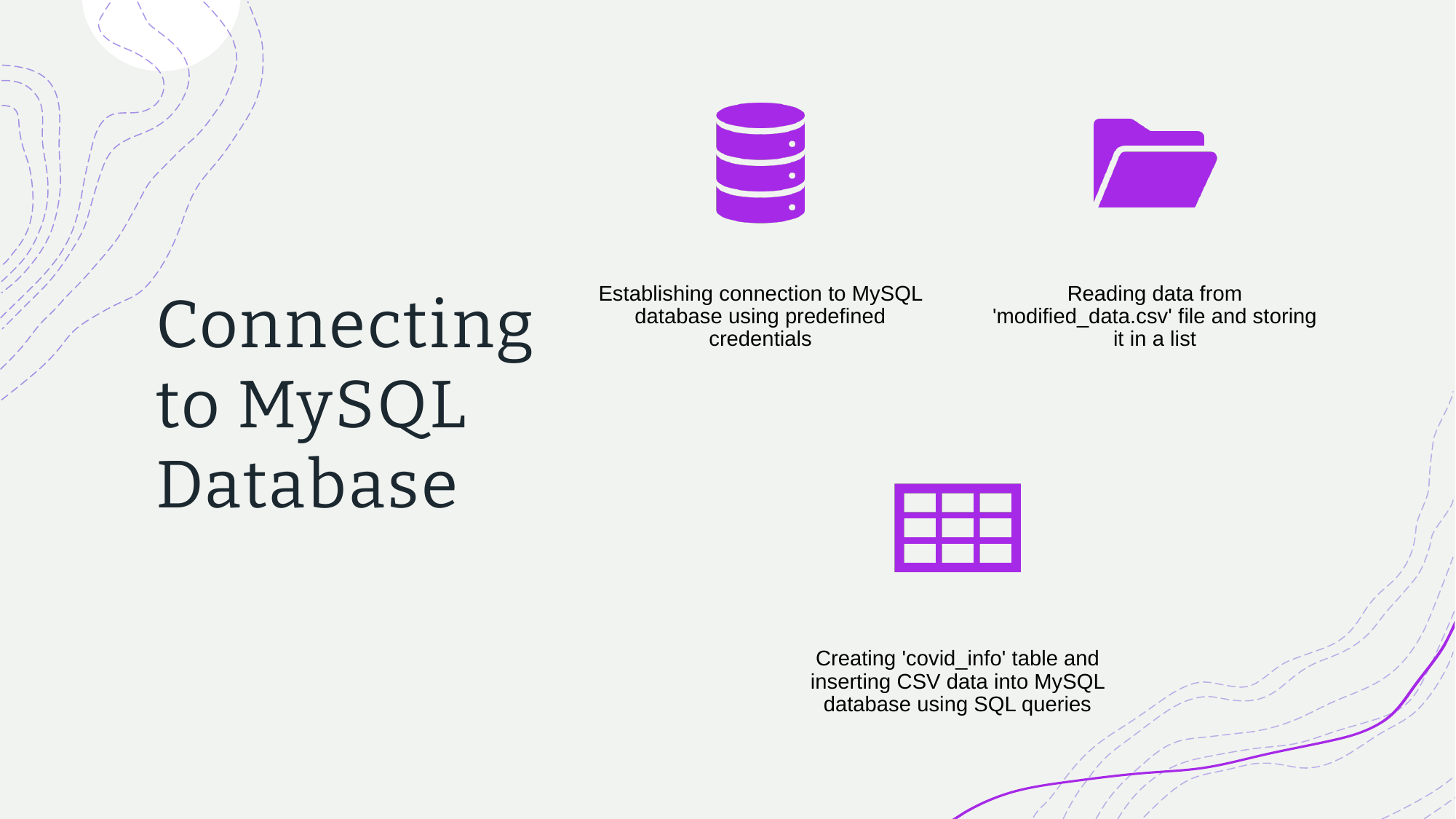

Establishing connection to MySQL database using predefined credentials
Reading data from 'modified_data.csv' file and storing it in a list
Creating 'covid_info' table and inserting CSV data into MySQL database using SQL queries
# Connecting to MySQL Database